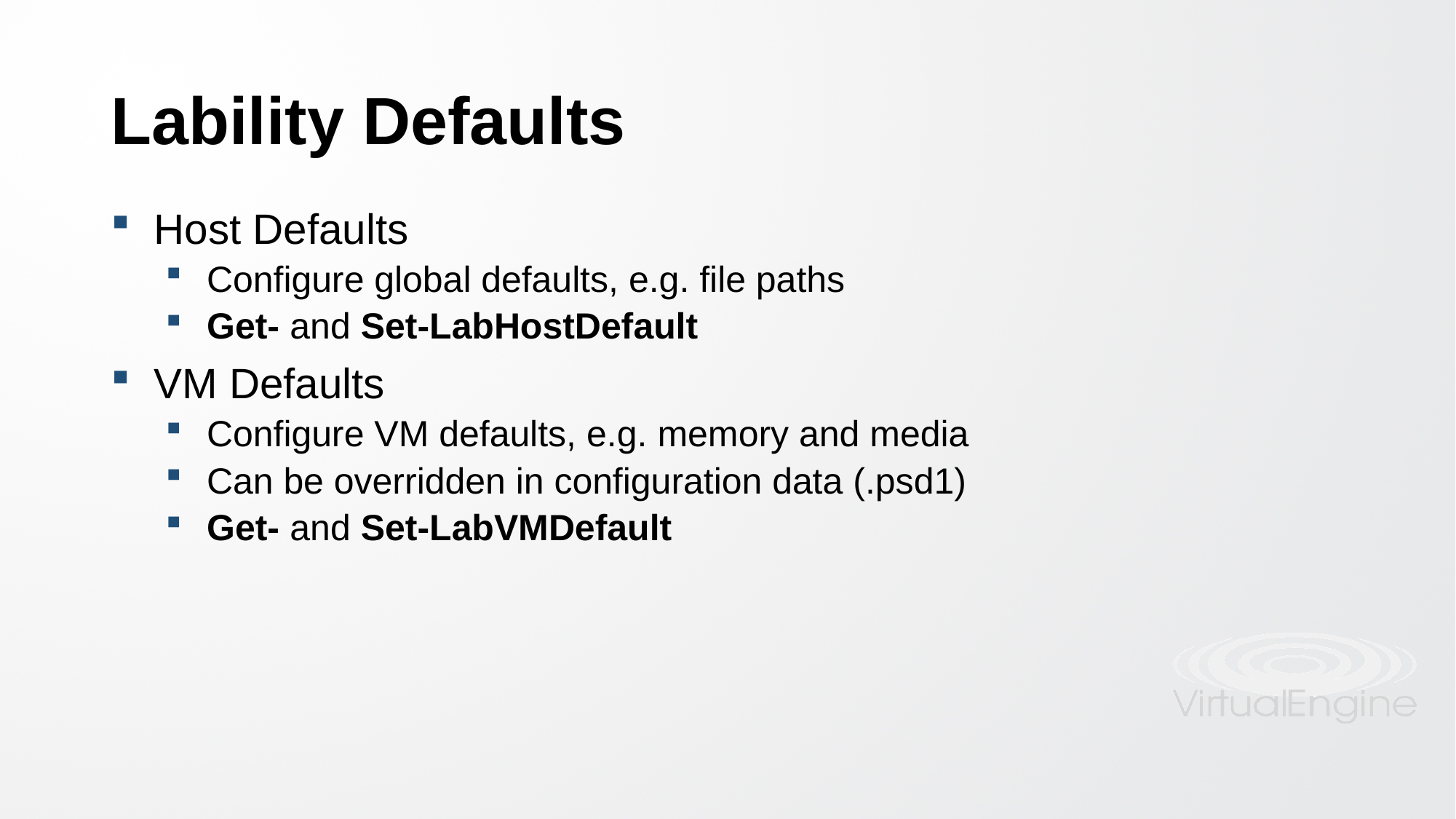

# Lability Defaults
Host Defaults
Configure global defaults, e.g. file paths
Get- and Set-LabHostDefault
VM Defaults
Configure VM defaults, e.g. memory and media
Can be overridden in configuration data (.psd1)
Get- and Set-LabVMDefault